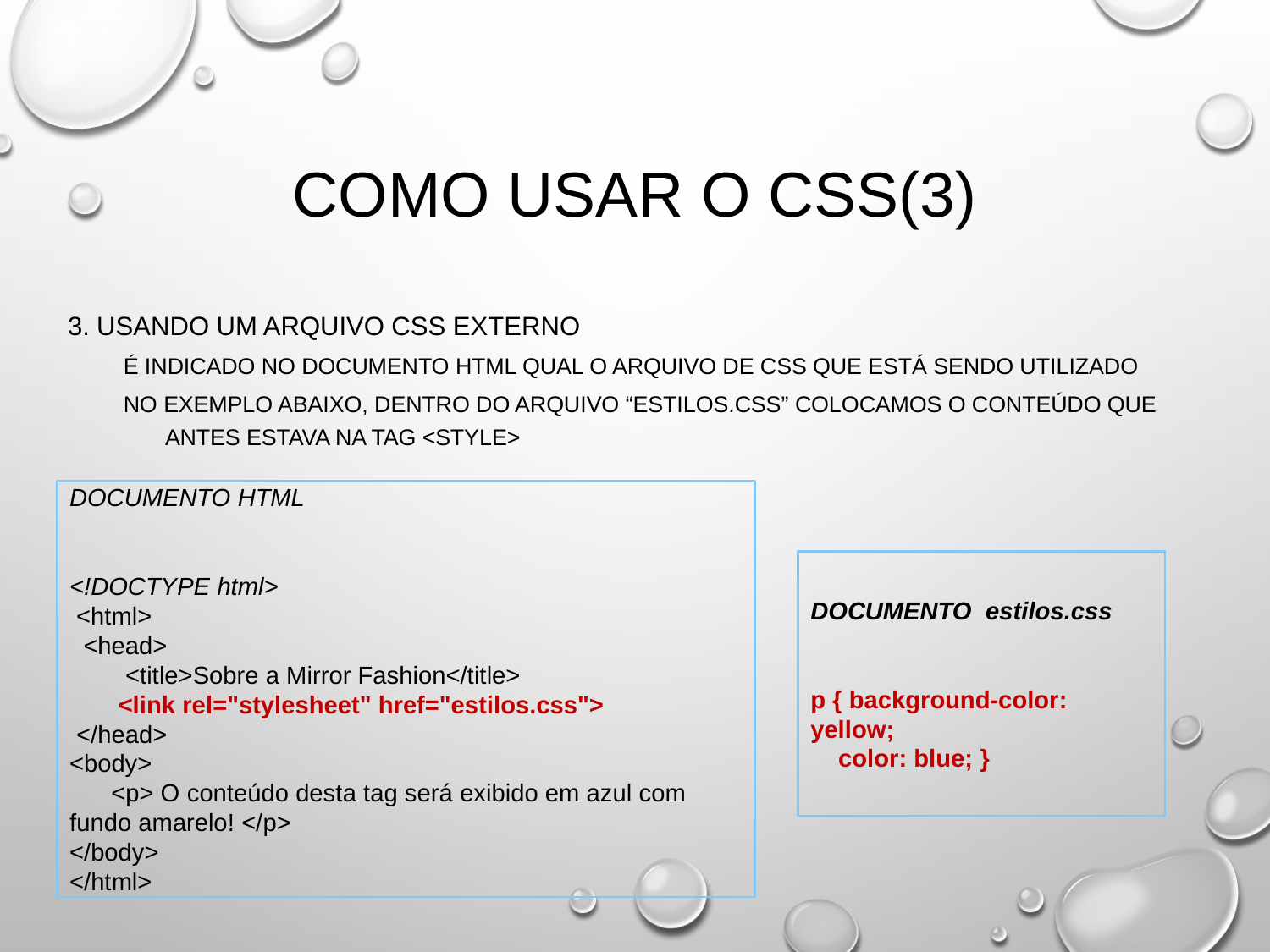

# Como usar o CSS(3)
3. Usando um arquivo CSS externo
É indicado no documento html qual o arquivo de css que está sendo utilizado
No exemplo abaixo, dentro do arquivo “estilos.css” colocamos o conteúdo que antes estava na tag <Style>
DOCUMENTO HTML

<!DOCTYPE html>
 <html>
  <head>
        <title>Sobre a Mirror Fashion</title>
       <link rel="stylesheet" href="estilos.css">
 </head>
<body>
      <p> O conteúdo desta tag será exibido em azul com fundo amarelo! </p>
</body>
</html>
DOCUMENTO  estilos.css

p { background-color: yellow;
    color: blue; }